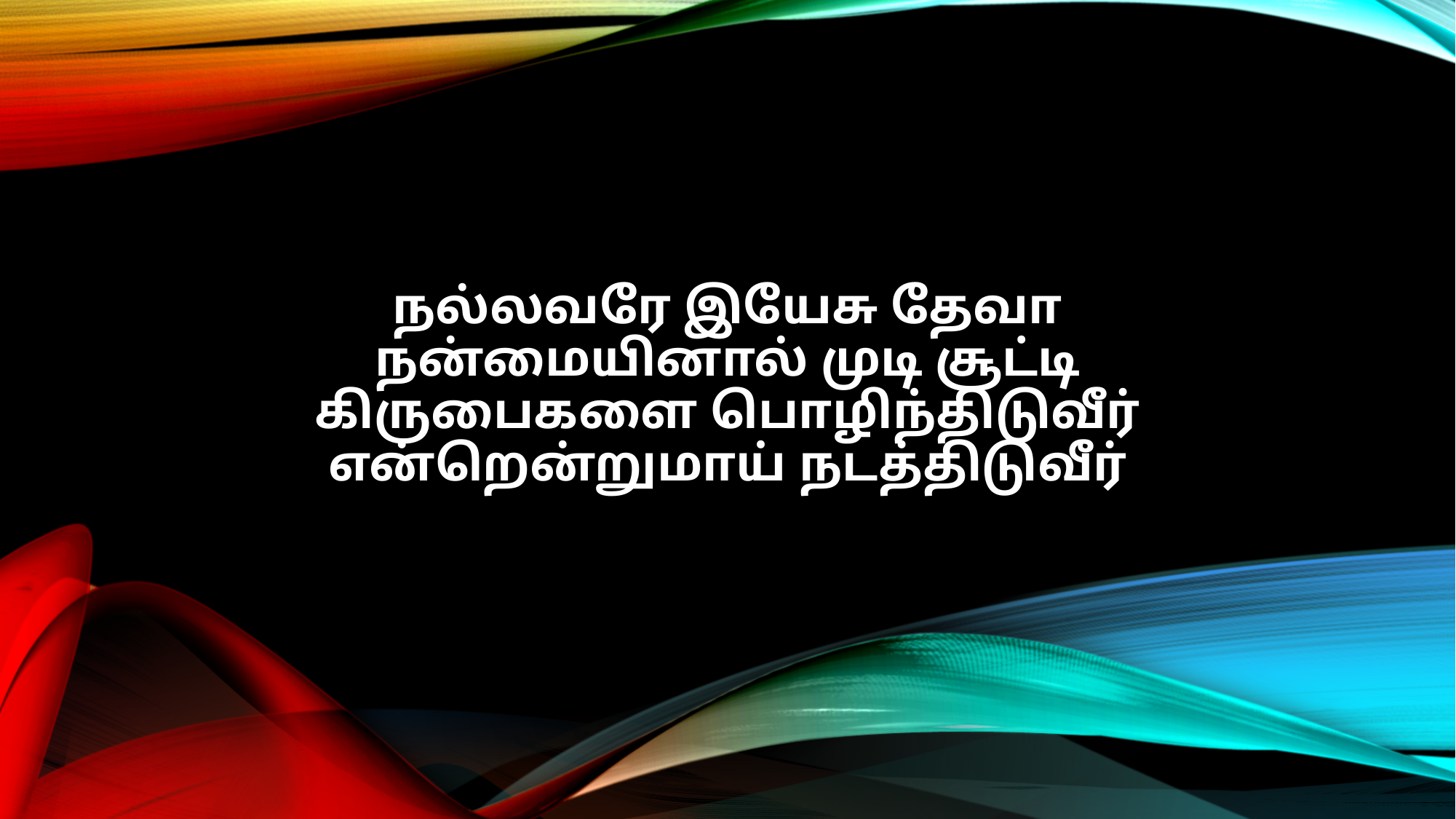

நல்லவரே இயேசு தேவா
நன்மையினால் முடி சூட்டி
கிருபைகளை பொழிந்திடுவீர்
என்றென்றுமாய் நடத்திடுவீர்